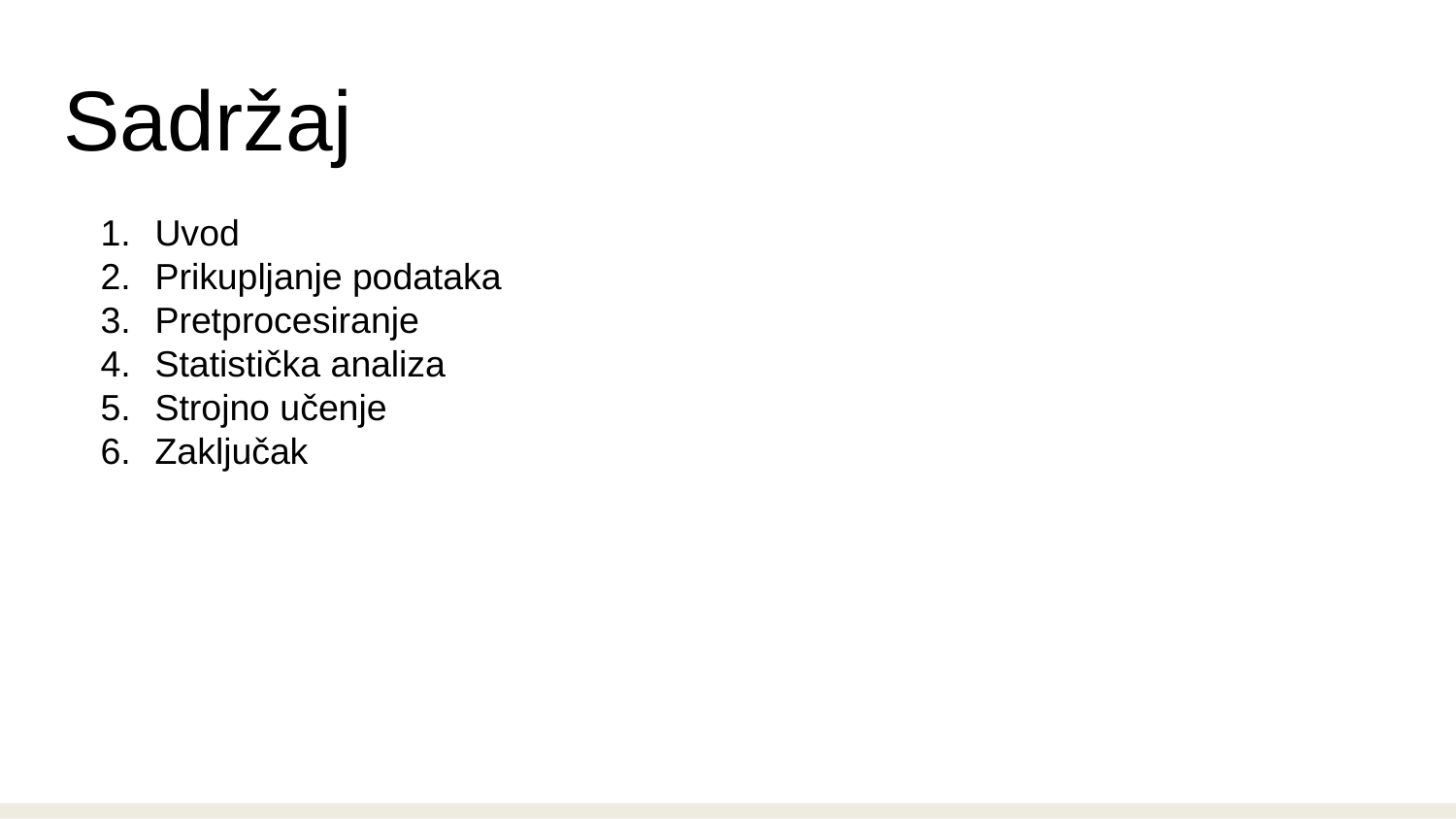

Sadržaj
Uvod
Prikupljanje podataka
Pretprocesiranje
Statistička analiza
Strojno učenje
Zaključak